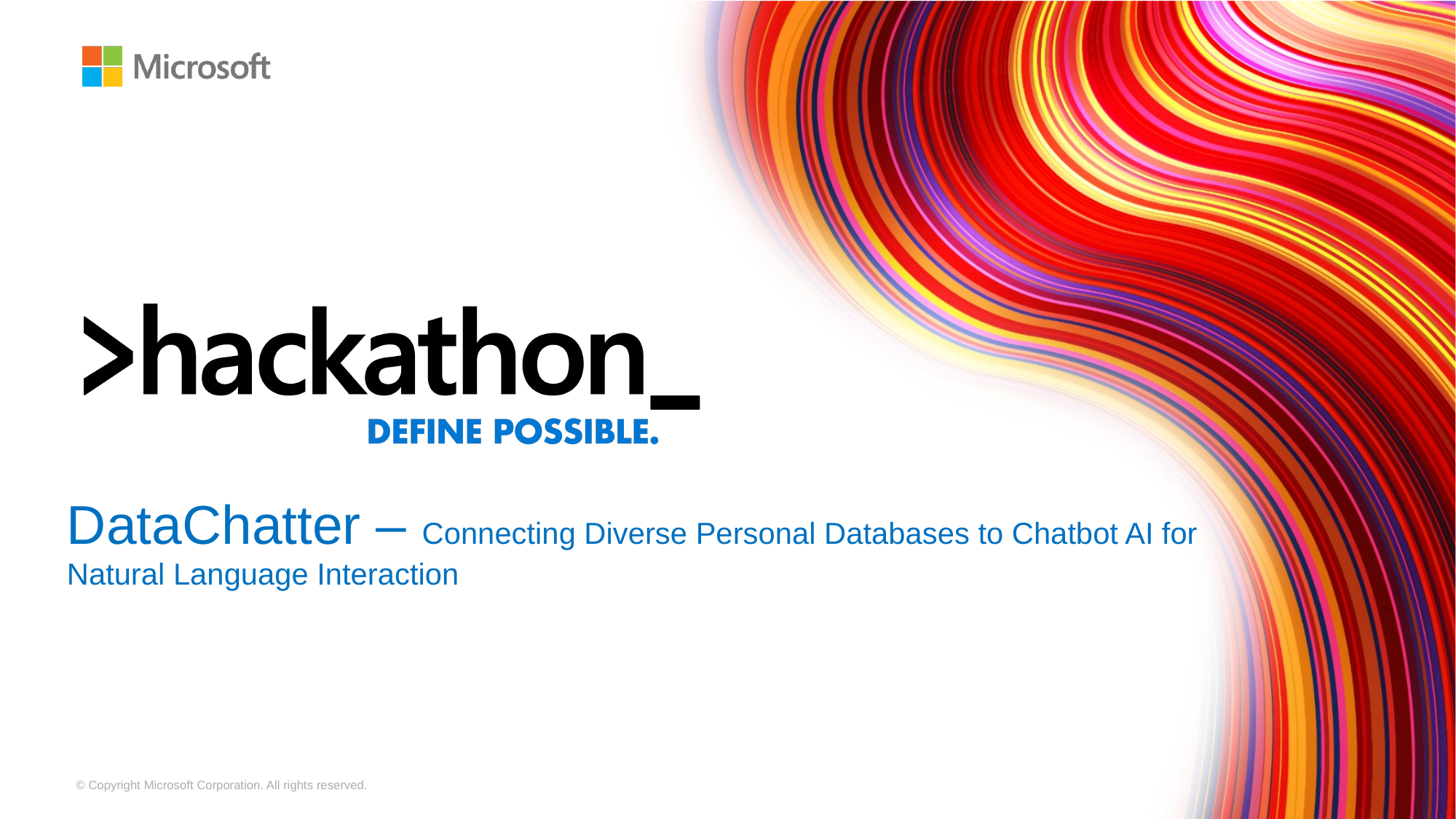

DataChatter – Connecting Diverse Personal Databases to Chatbot AI for Natural Language Interaction